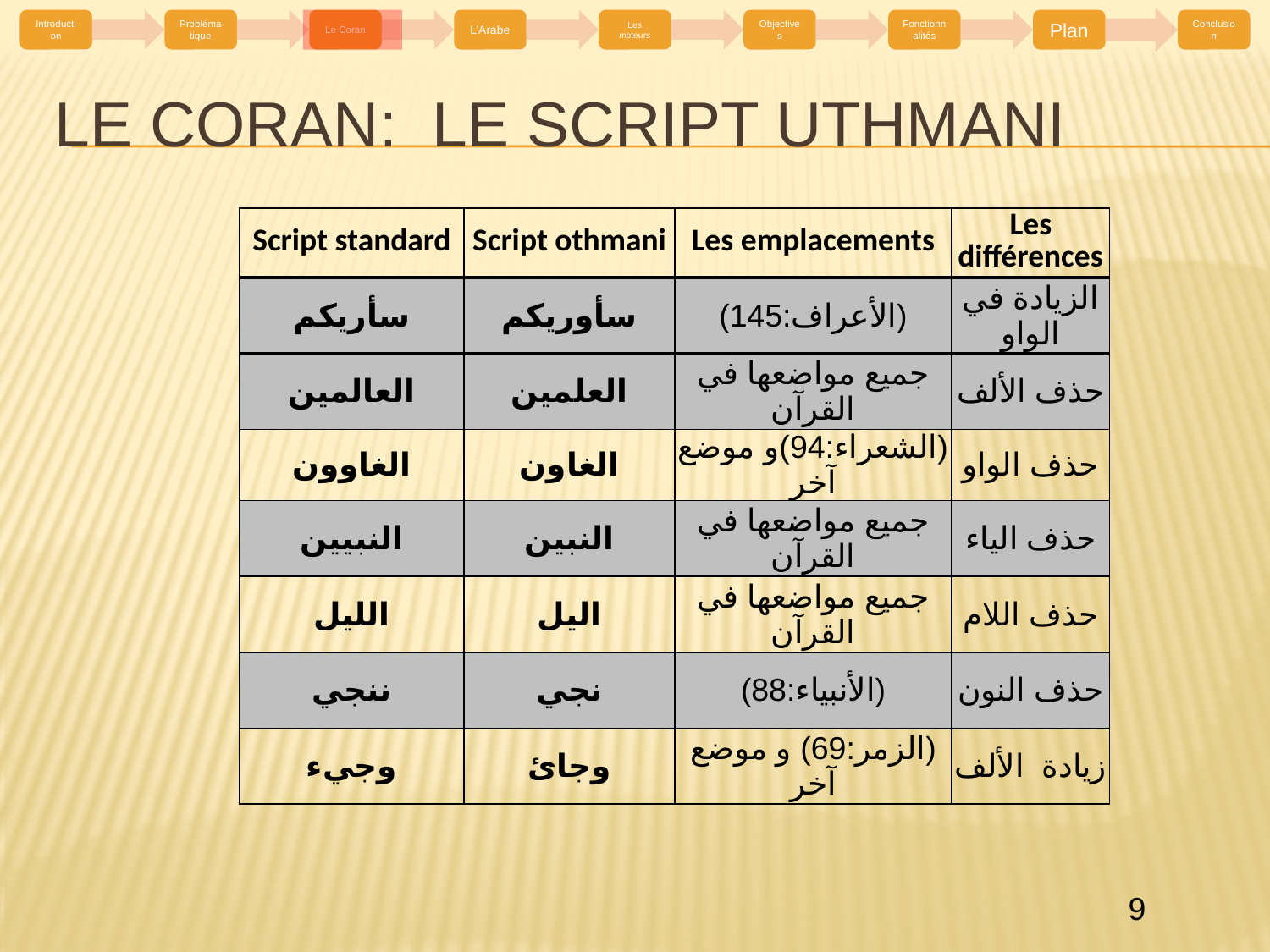

# Le Coran:  Le Script UthmanI
|  | Script standard | Script othmani | Les emplacements | Les différences |  |
| --- | --- | --- | --- | --- | --- |
|  | سأريكم | سأوريكم | (الأعراف:145) | الزيادة في الواو |  |
|  | العالمين | العلمين | جميع مواضعها في القرآن | حذف الألف |  |
|  | الغاوون | الغاون | (الشعراء:94)و موضع آخر | حذف الواو |  |
|  | النبيين | النبين | جميع مواضعها في القرآن | حذف الياء |  |
|  | الليل | اليل | جميع مواضعها في القرآن | حذف اللام |  |
|  | ننجي | نجي | (الأنبياء:88) | حذف النون |  |
|  | وجيء | وجائ | (الزمر:69) و موضع آخر | زيادة الألف |  |
|  |  |  |  |  |  |